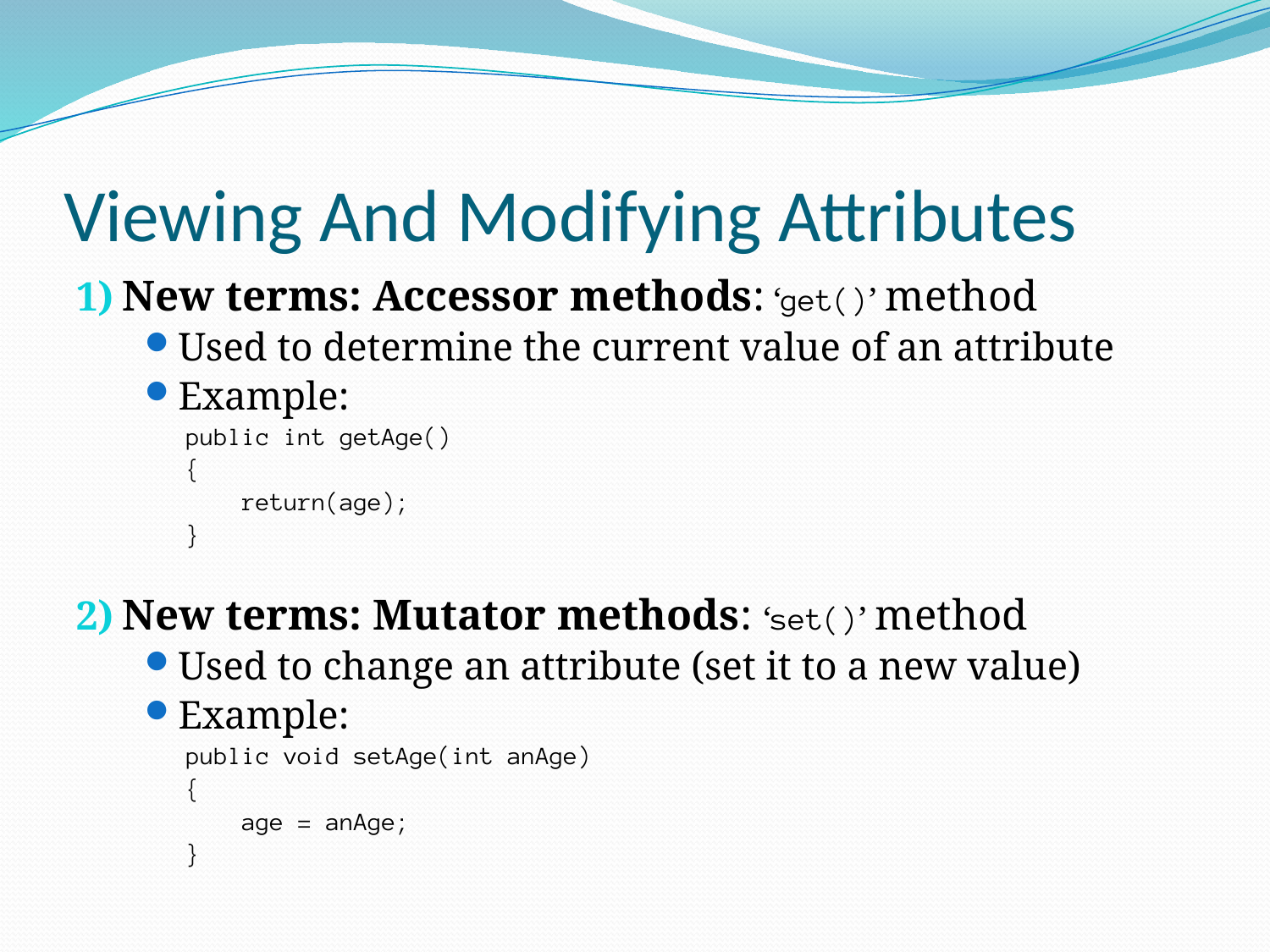

# Viewing And Modifying Attributes
New terms: Accessor methods: ‘get()’ method
Used to determine the current value of an attribute
Example:
   public int getAge()
   {
       return(age);
   }

New terms: Mutator methods: ‘set()’ method
Used to change an attribute (set it to a new value)
Example:
   public void setAge(int anAge)
   {
       age = anAge;
   }